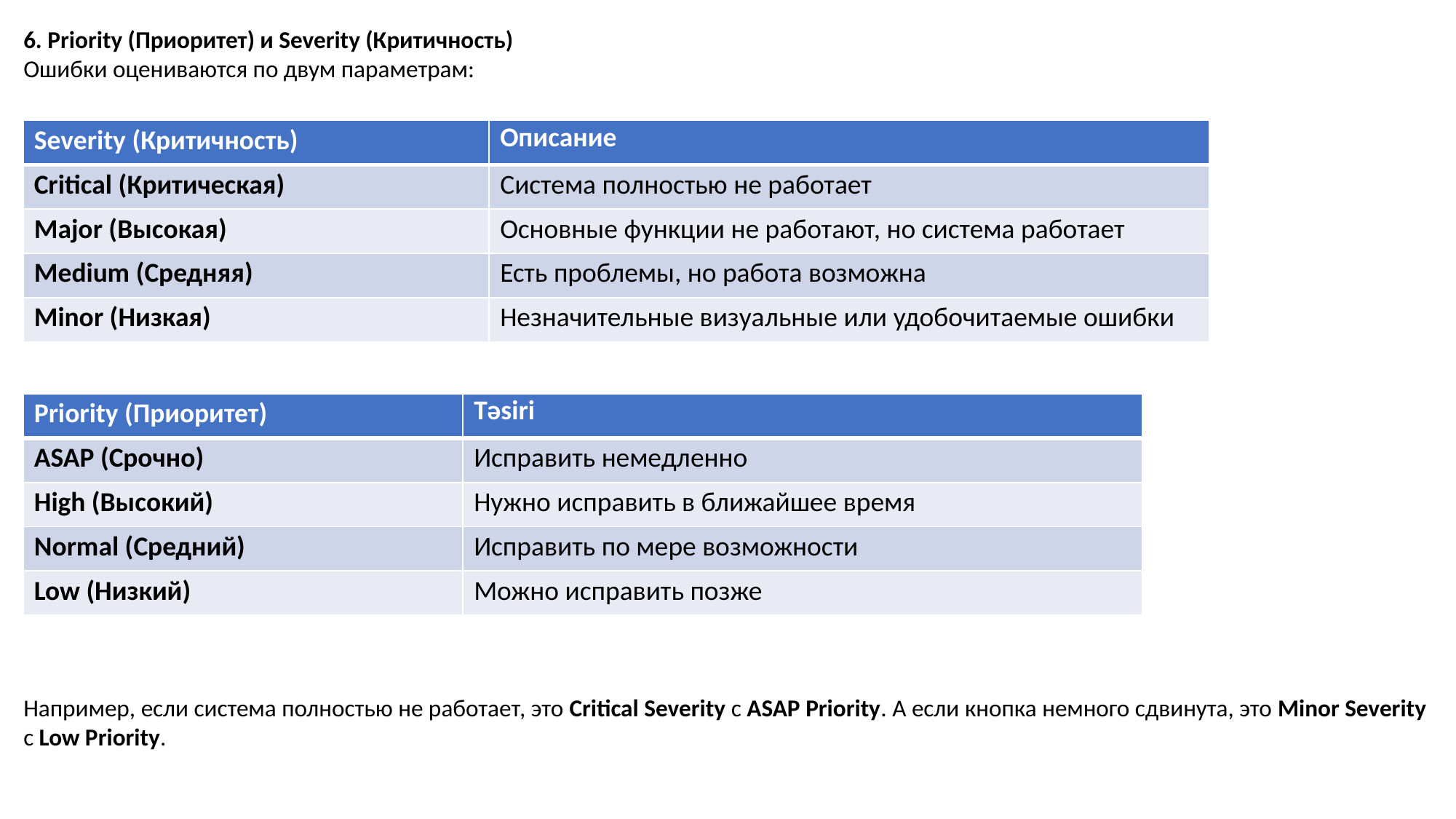

6. Priority (Приоритет) и Severity (Критичность)
Ошибки оцениваются по двум параметрам:

Например, если система полностью не работает, это Critical Severity с ASAP Priority. А если кнопка немного сдвинута, это Minor Severity с Low Priority.
| Severity (Критичность) | Описание |
| --- | --- |
| Critical (Критическая) | Система полностью не работает |
| Major (Высокая) | Основные функции не работают, но система работает |
| Medium (Средняя) | Есть проблемы, но работа возможна |
| Minor (Низкая) | Незначительные визуальные или удобочитаемые ошибки |
| Priority (Приоритет) | Təsiri |
| --- | --- |
| ASAP (Срочно) | Исправить немедленно |
| High (Высокий) | Нужно исправить в ближайшее время |
| Normal (Средний) | Исправить по мере возможности |
| Low (Низкий) | Можно исправить позже |